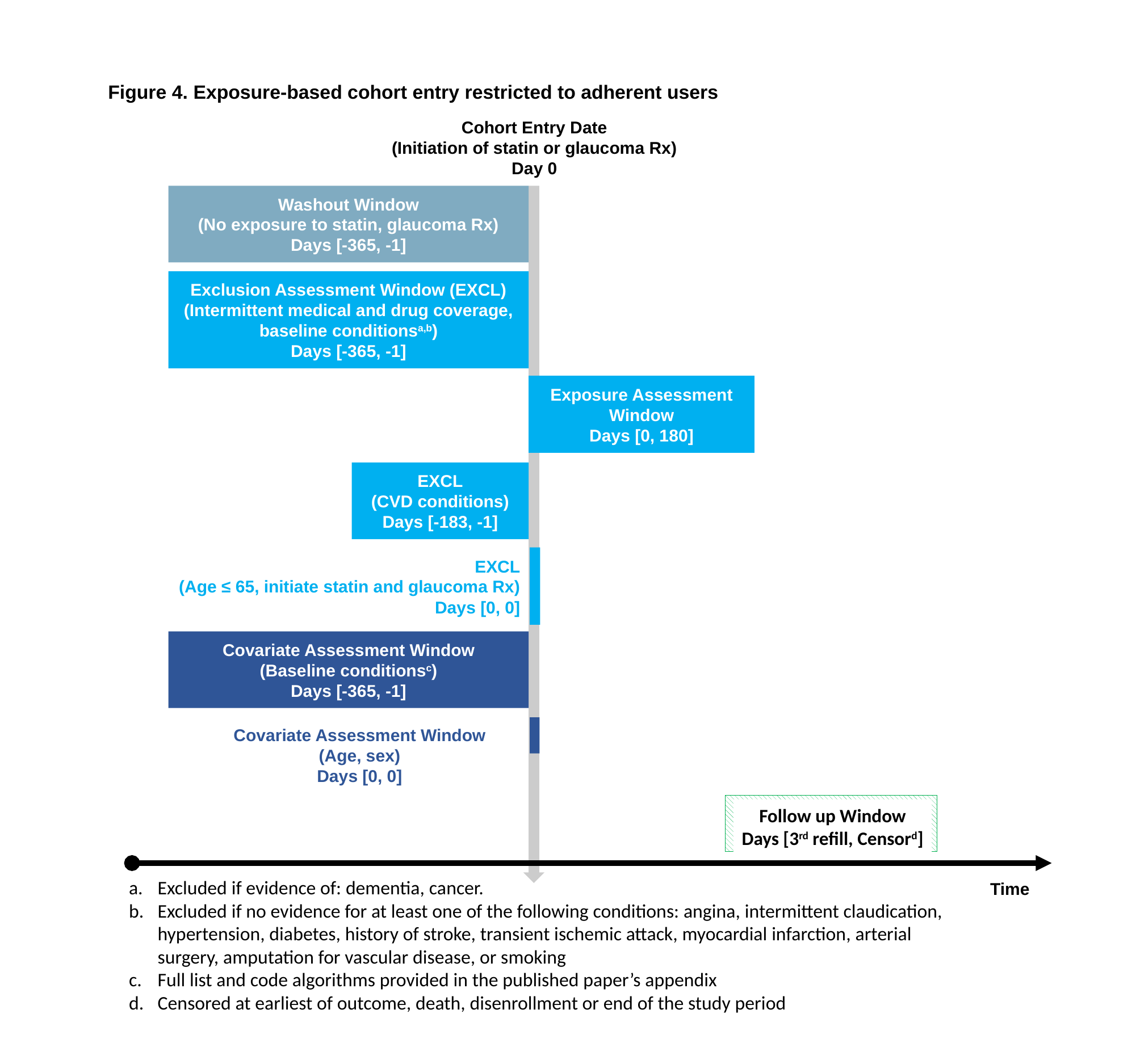

Figure 4. Exposure-based cohort entry restricted to adherent users
Cohort Entry Date
(Initiation of statin or glaucoma Rx)
Day 0

Washout Window
(No exposure to statin, glaucoma Rx)
Days [-365, -1]
Exclusion Assessment Window (EXCL)
(Intermittent medical and drug coverage,
baseline conditionsa,b)
Days [-365, -1]
Exposure Assessment Window
Days [0, 180]
EXCL
(CVD conditions)
Days [-183, -1]

EXCL
(Age ≤ 65, initiate statin and glaucoma Rx)
Days [0, 0]
Covariate Assessment Window
(Baseline conditionsc)
Days [-365, -1]

Covariate Assessment Window
(Age, sex)
Days [0, 0]
Follow-up Window
Days [3rd refill, Censor]
Follow up Window
Days [3rd refill, Censord]
Excluded if evidence of: dementia, cancer.
Excluded if no evidence for at least one of the following conditions: angina, intermittent claudication, hypertension, diabetes, history of stroke, transient ischemic attack, myocardial infarction, arterial surgery, amputation for vascular disease, or smoking
Full list and code algorithms provided in the published paper’s appendix
Censored at earliest of outcome, death, disenrollment or end of the study period
Time